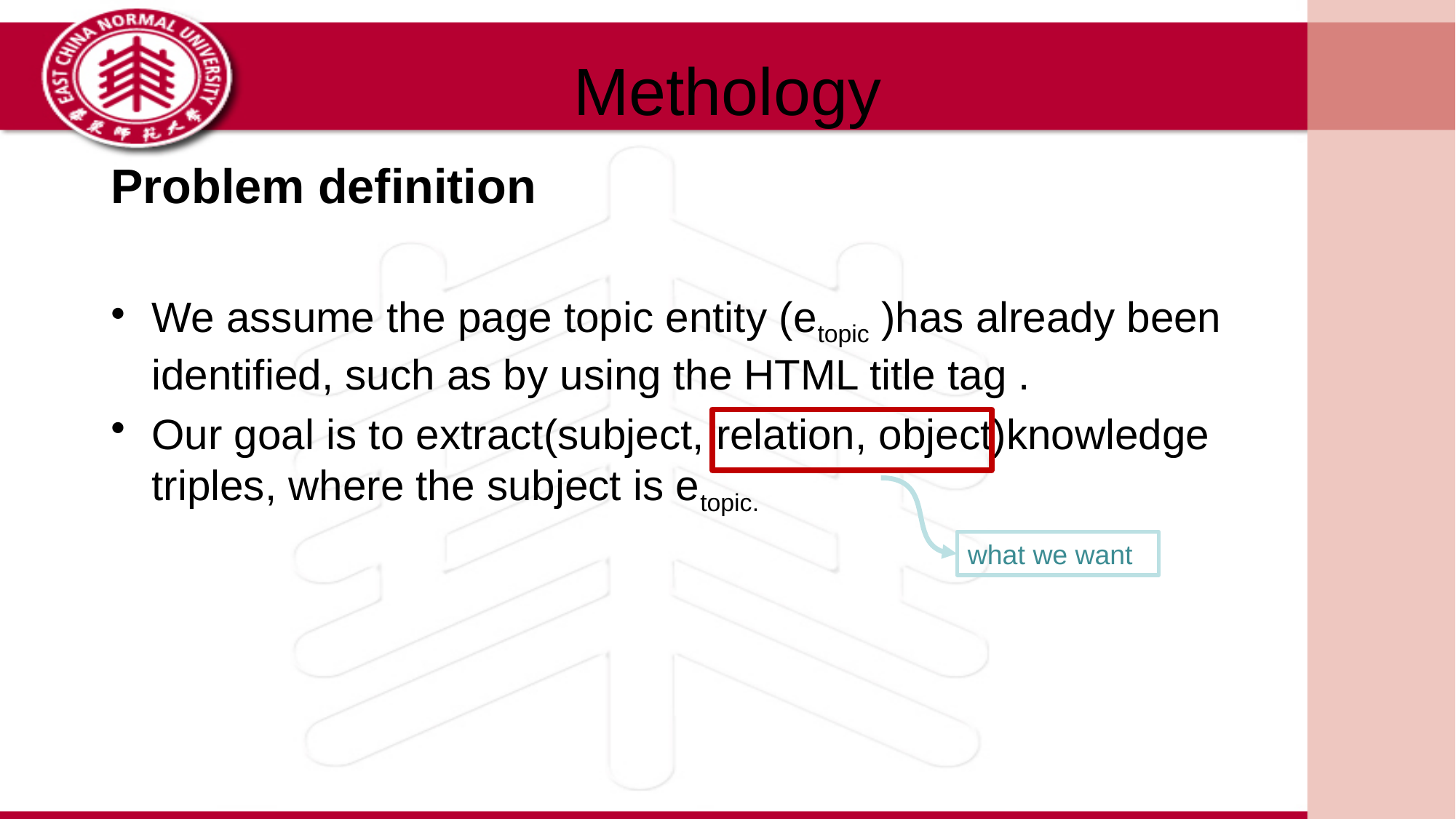

# Methology
Problem definition

We assume the page topic entity (etopic )has already been identified, such as by using the HTML title tag .
Our goal is to extract(subject, relation, object)knowledge triples, where the subject is etopic.

what we want